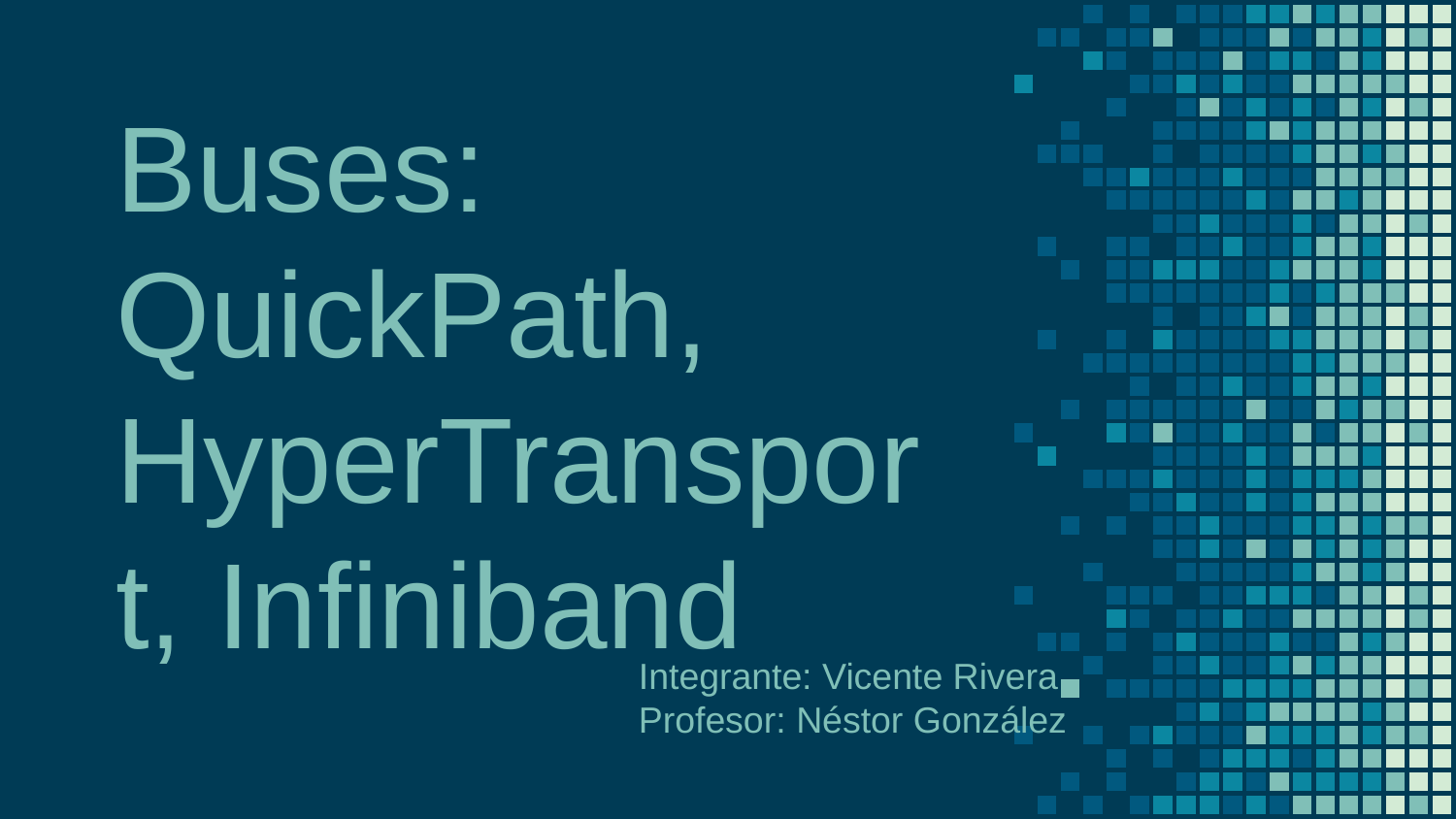

# Buses:
QuickPath, HyperTransport, Infiniband
Integrante: Vicente Rivera
Profesor: Néstor González